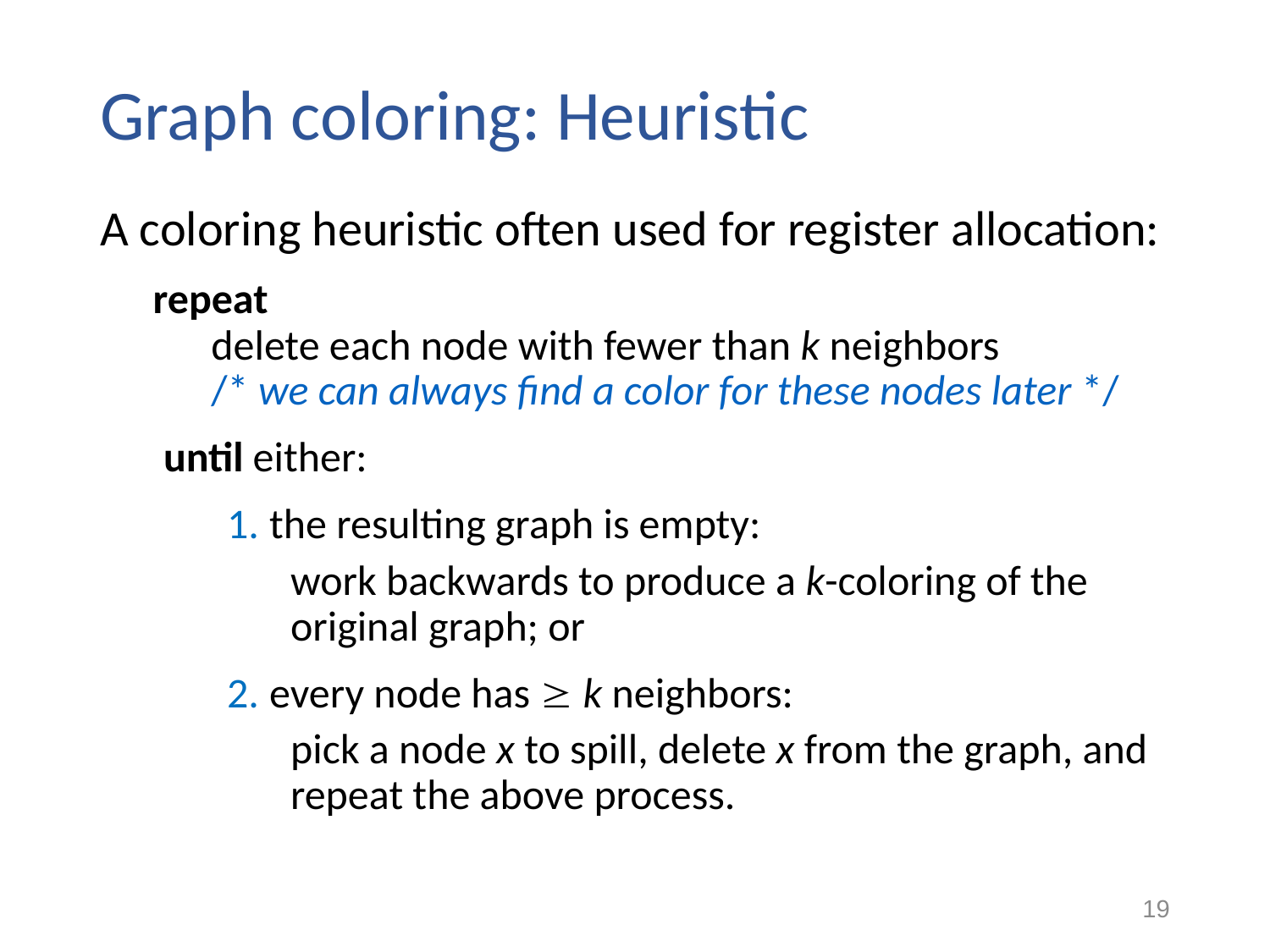

# Graph coloring: Heuristic
A coloring heuristic often used for register allocation:
	repeat
     delete each node with fewer than k neighbors
     /* we can always find a color for these nodes later */
until either:
the resulting graph is empty:
work backwards to produce a k-coloring of the original graph; or
every node has ≥ k neighbors:
pick a node x to spill, delete x from the graph, and repeat the above process.
19